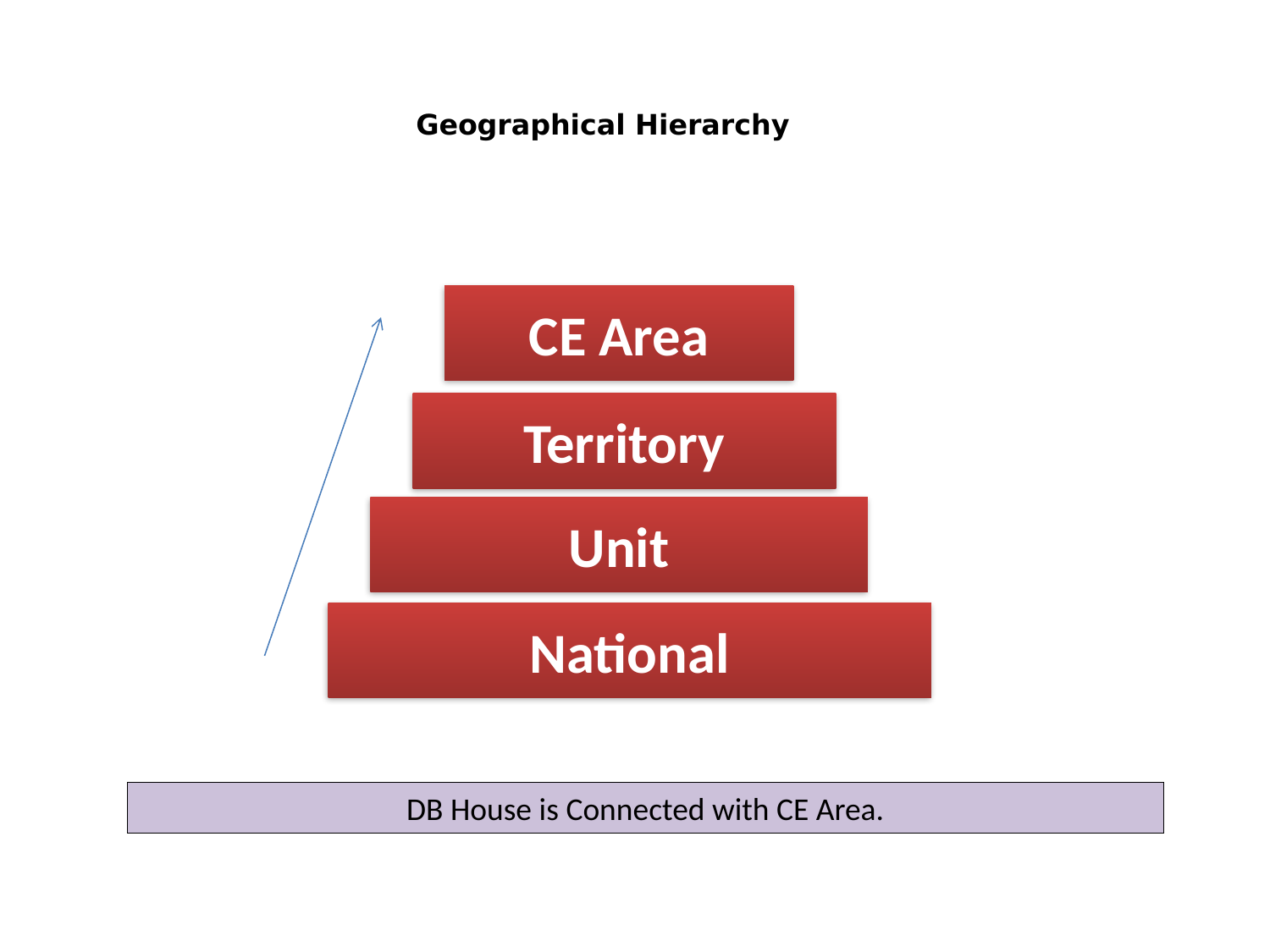

Geographical Hierarchy
CE Area
Territory
Unit
National
DB House is Connected with CE Area.